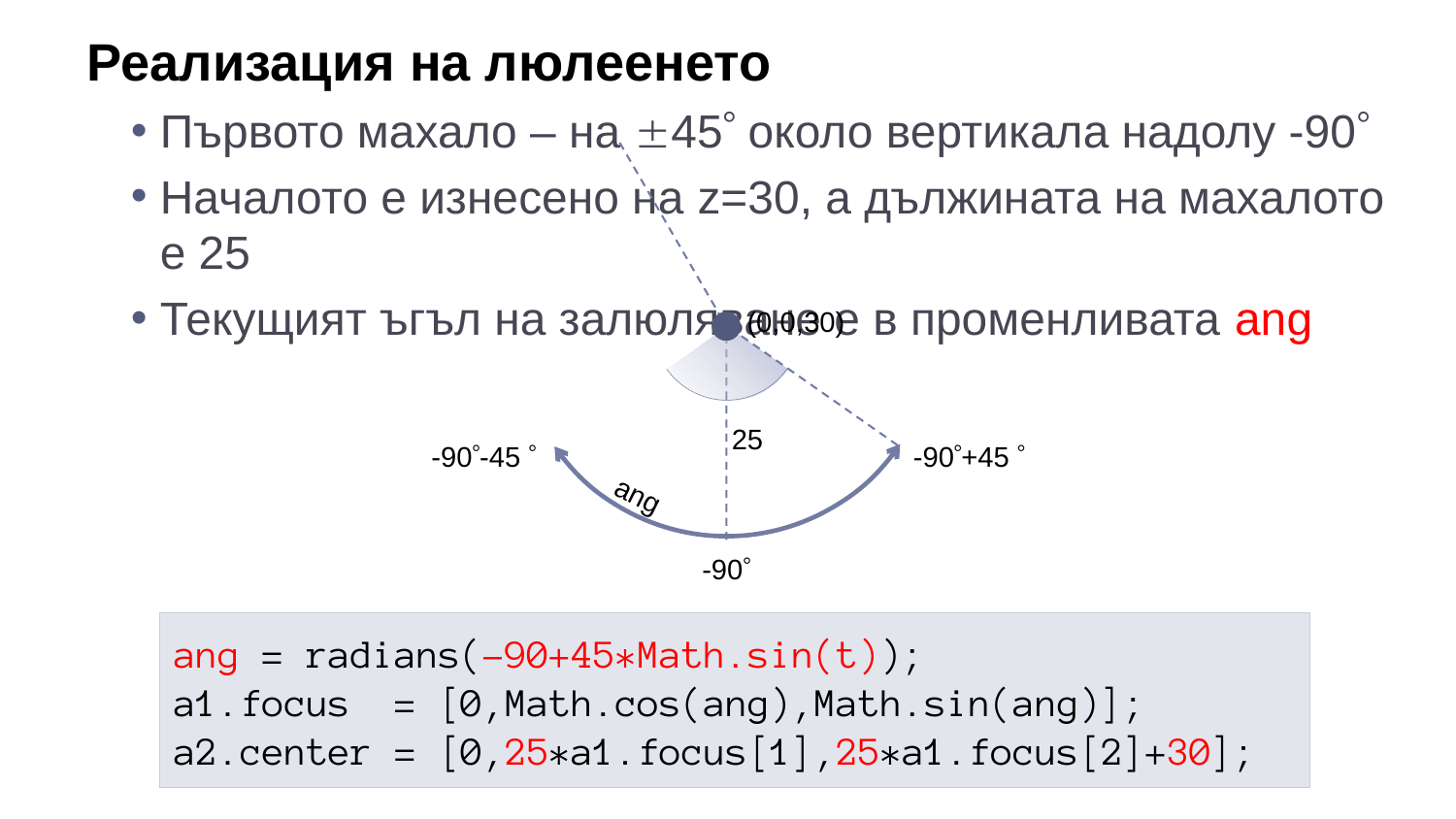

Реализация на люлеенето
Първото махало – на ±45° около вертикала надолу -90°
Началото е изнесено на z=30, а дължината на махалото е 25
Текущият ъгъл на залюляване е в променливата ang

(0,0,30)

25
-90°-45 °
-90°+45 °
ang
-90°
ang = radians(-90+45*Math.sin(t));
a1.focus  = [0,Math.cos(ang),Math.sin(ang)];
a2.center = [0,25*a1.focus[1],25*a1.focus[2]+30];